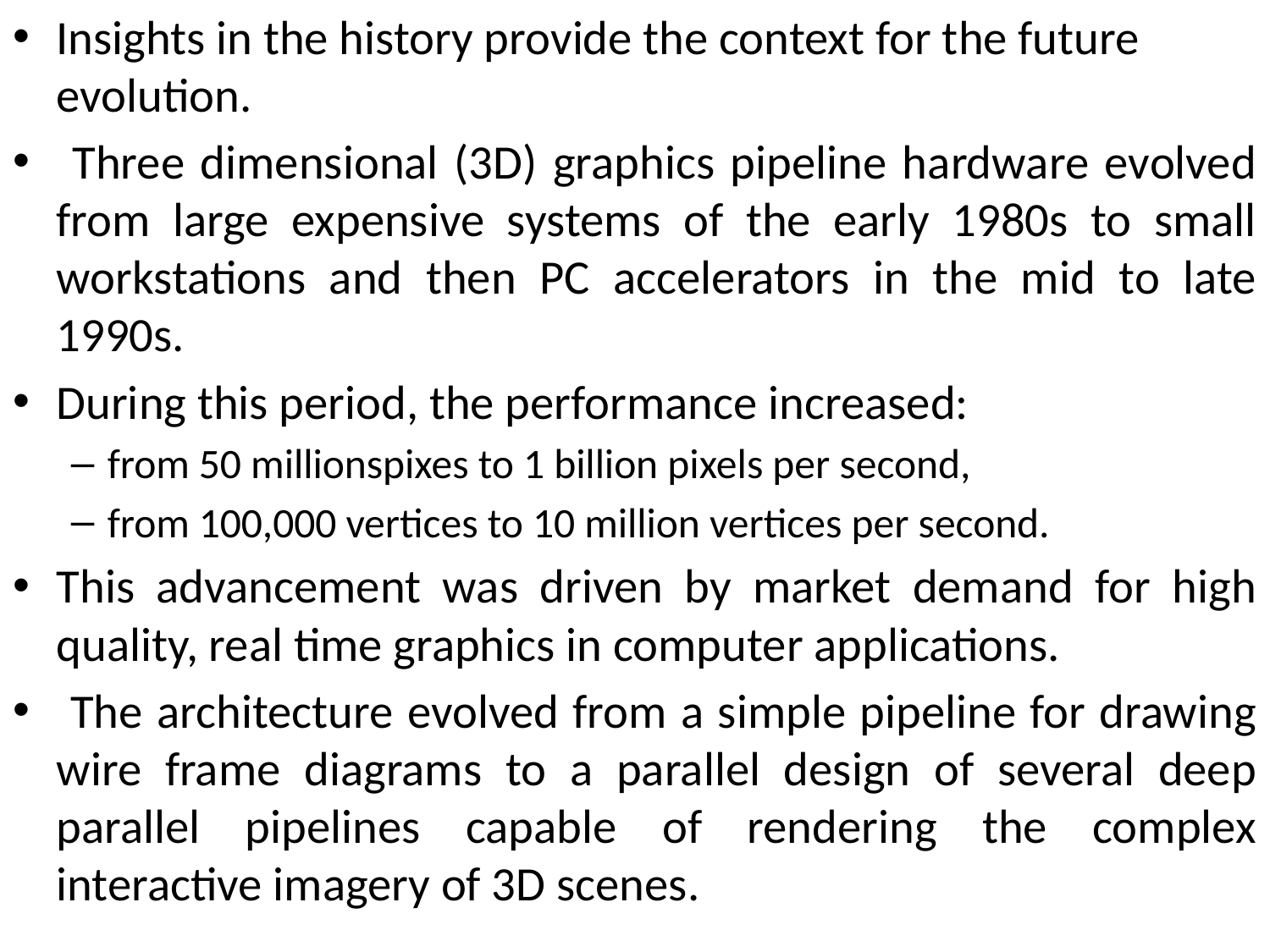

Insights in the history provide the context for the future evolution.
 Three dimensional (3D) graphics pipeline hardware evolved from large expensive systems of the early 1980s to small workstations and then PC accelerators in the mid to late 1990s.
During this period, the performance increased:
from 50 millionspixes to 1 billion pixels per second,
from 100,000 vertices to 10 million vertices per second.
This advancement was driven by market demand for high quality, real time graphics in computer applications.
 The architecture evolved from a simple pipeline for drawing wire frame diagrams to a parallel design of several deep parallel pipelines capable of rendering the complex interactive imagery of 3D scenes.